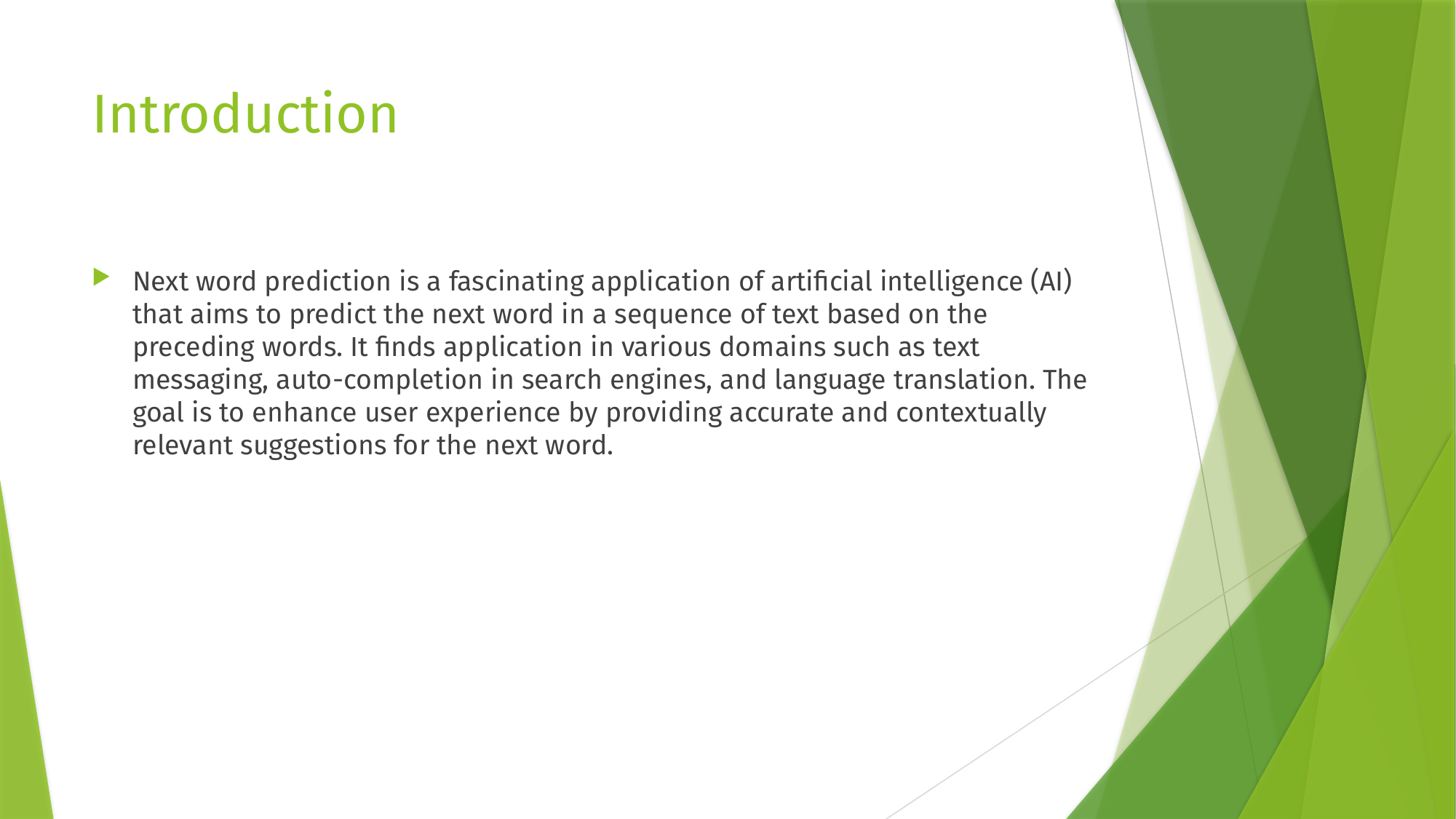

# Introduction
Next word prediction is a fascinating application of artificial intelligence (AI) that aims to predict the next word in a sequence of text based on the preceding words. It finds application in various domains such as text messaging, auto-completion in search engines, and language translation. The goal is to enhance user experience by providing accurate and contextually relevant suggestions for the next word.